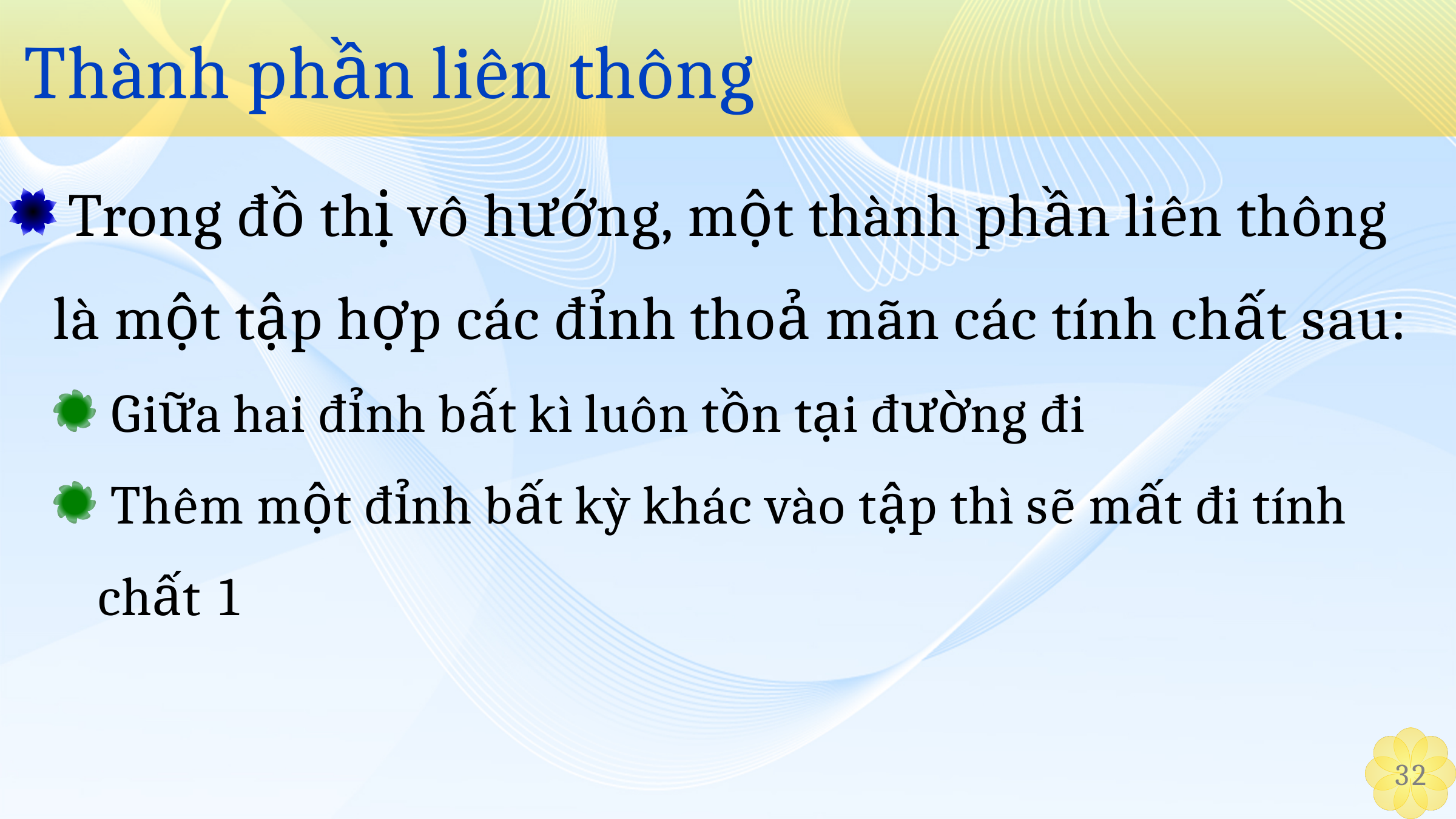

# Thành phần liên thông
 Trong đồ thị vô hướng, một thành phần liên thông là một tập hợp các đỉnh thoả mãn các tính chất sau:
 Giữa hai đỉnh bất kì luôn tồn tại đường đi
 Thêm một đỉnh bất kỳ khác vào tập thì sẽ mất đi tính chất 1
32